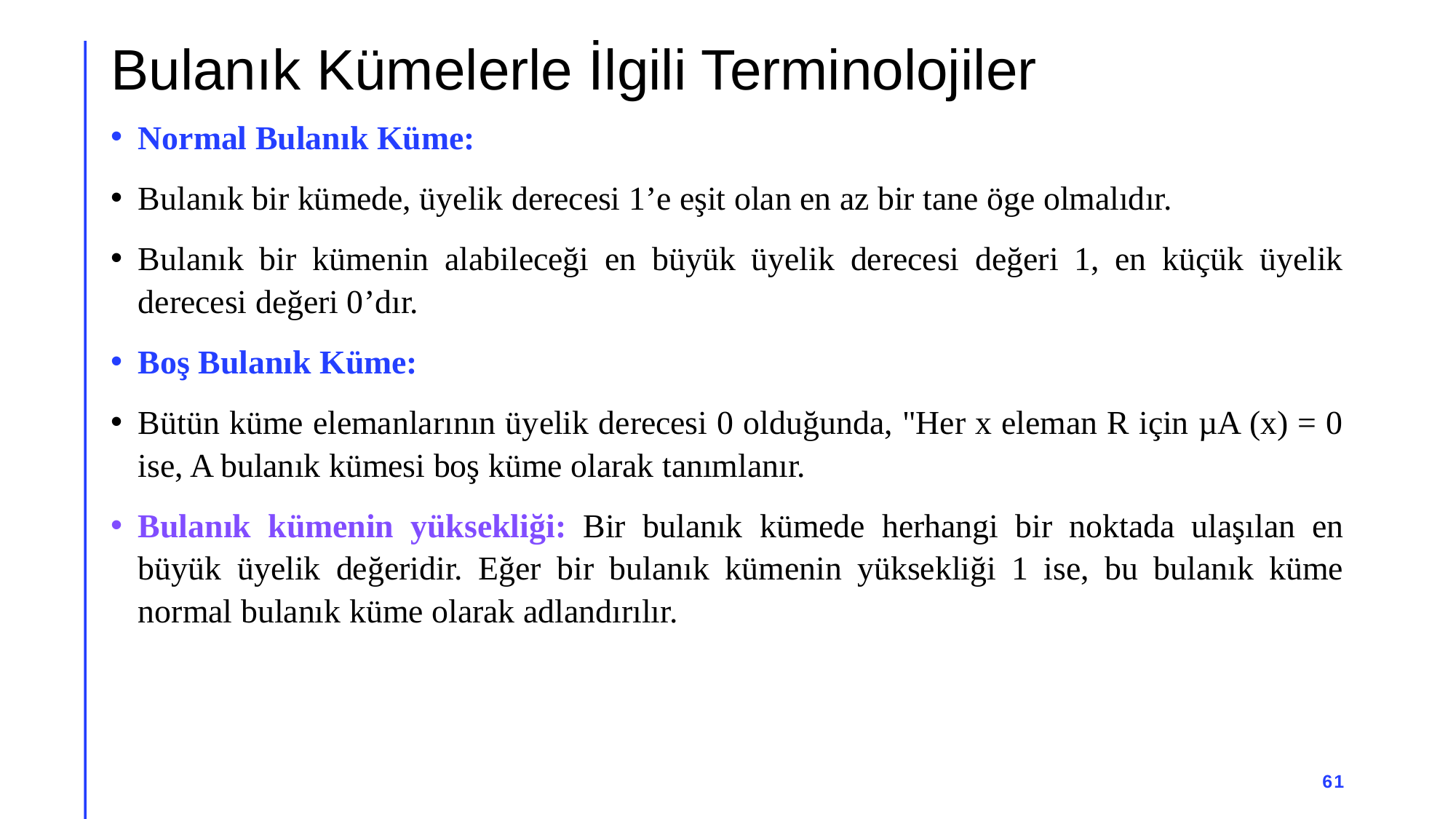

# Bulanık Kümelerle İlgili Terminolojiler
Normal Bulanık Küme:
Bulanık bir kümede, üyelik derecesi 1’e eşit olan en az bir tane öge olmalıdır.
Bulanık bir kümenin alabileceği en büyük üyelik derecesi değeri 1, en küçük üyelik derecesi değeri 0’dır.
Boş Bulanık Küme:
Bütün küme elemanlarının üyelik derecesi 0 olduğunda, "Her x eleman R için µA (x) = 0 ise, A bulanık kümesi boş küme olarak tanımlanır.
Bulanık kümenin yüksekliği: Bir bulanık kümede herhangi bir noktada ulaşılan en büyük üyelik değeridir. Eğer bir bulanık kümenin yüksekliği 1 ise, bu bulanık küme normal bulanık küme olarak adlandırılır.
61